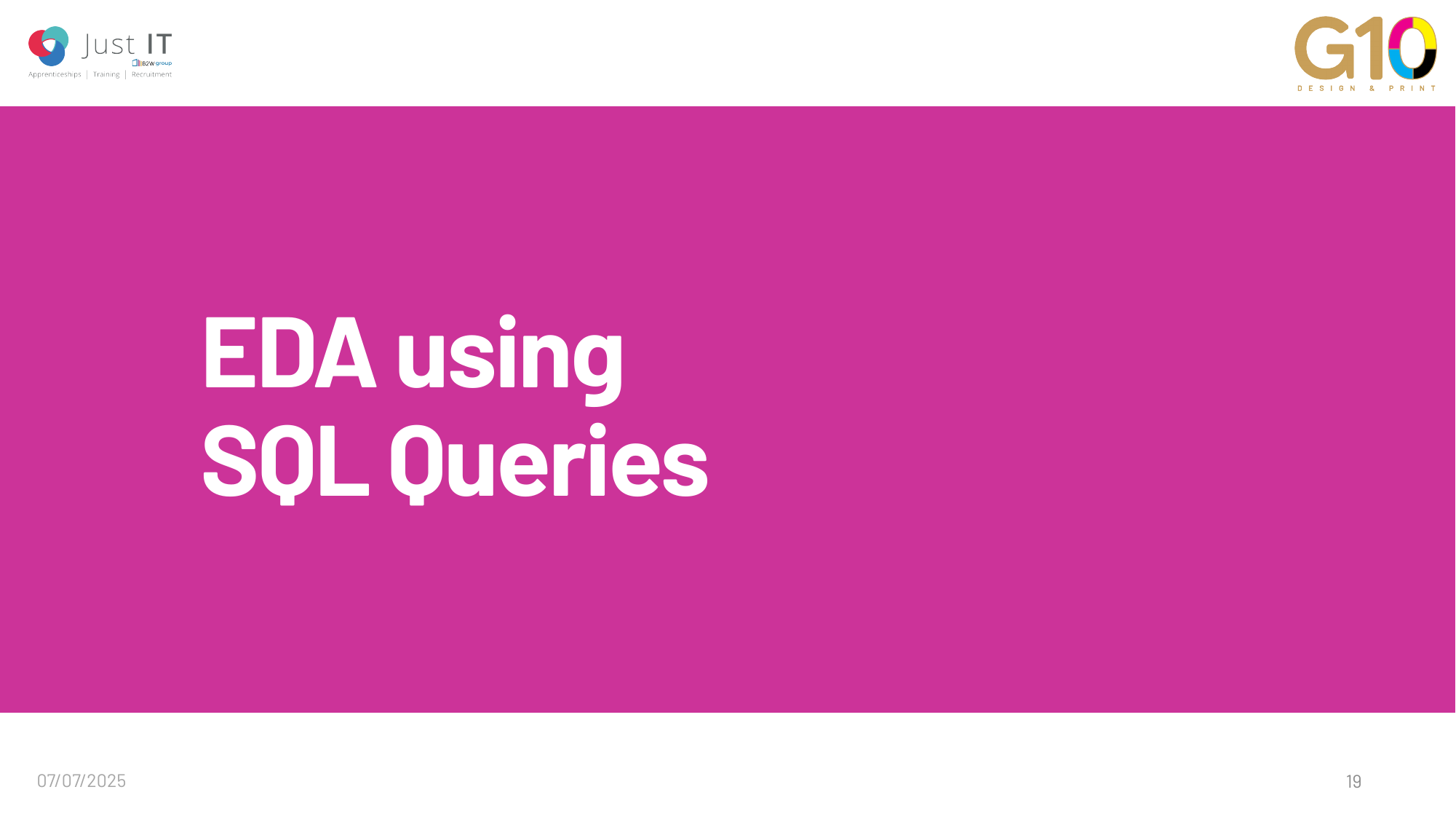

# EDA using SQL Queries
07/07/2025
19